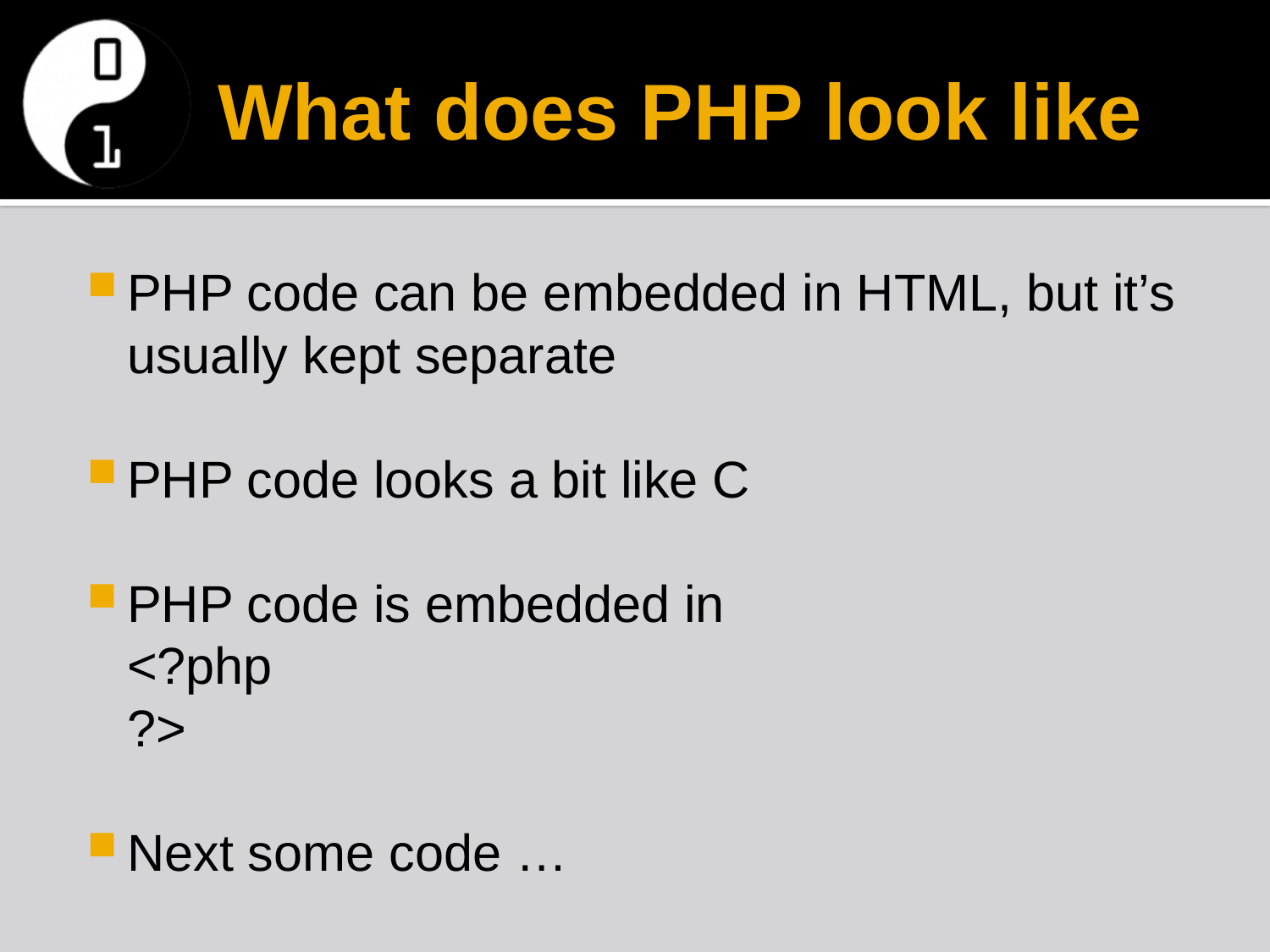

# What does PHP look like
PHP code can be embedded in HTML, but it’s usually kept separate

PHP code looks a bit like C

PHP code is embedded in
<?php
?>

Next some code …